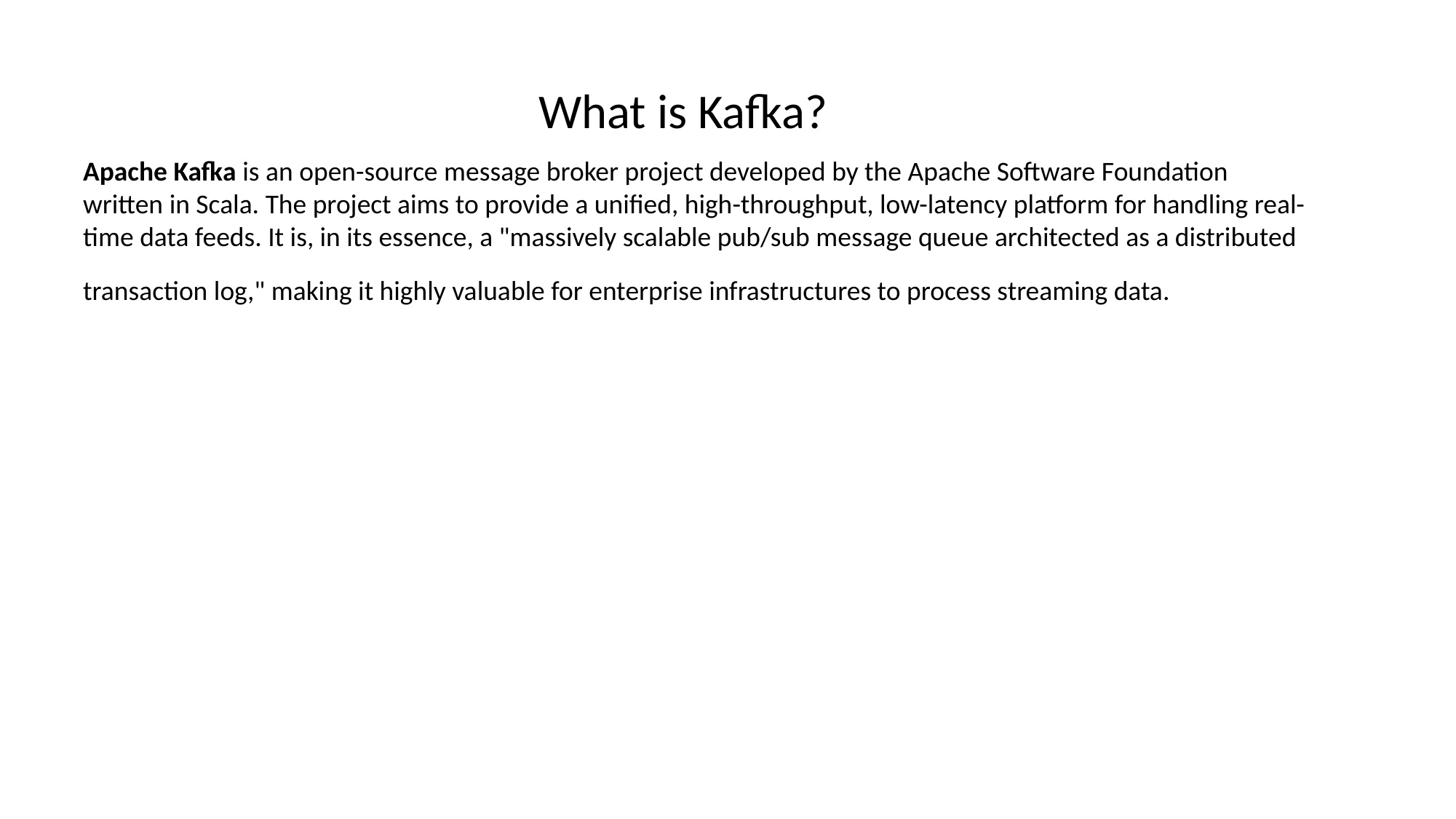

What is Kafka?
Apache Kafka is an open-source message broker project developed by the Apache Software Foundation written in Scala. The project aims to provide a unified, high-throughput, low-latency platform for handling real-time data feeds. It is, in its essence, a "massively scalable pub/sub message queue architected as a distributed transaction log," making it highly valuable for enterprise infrastructures to process streaming data.